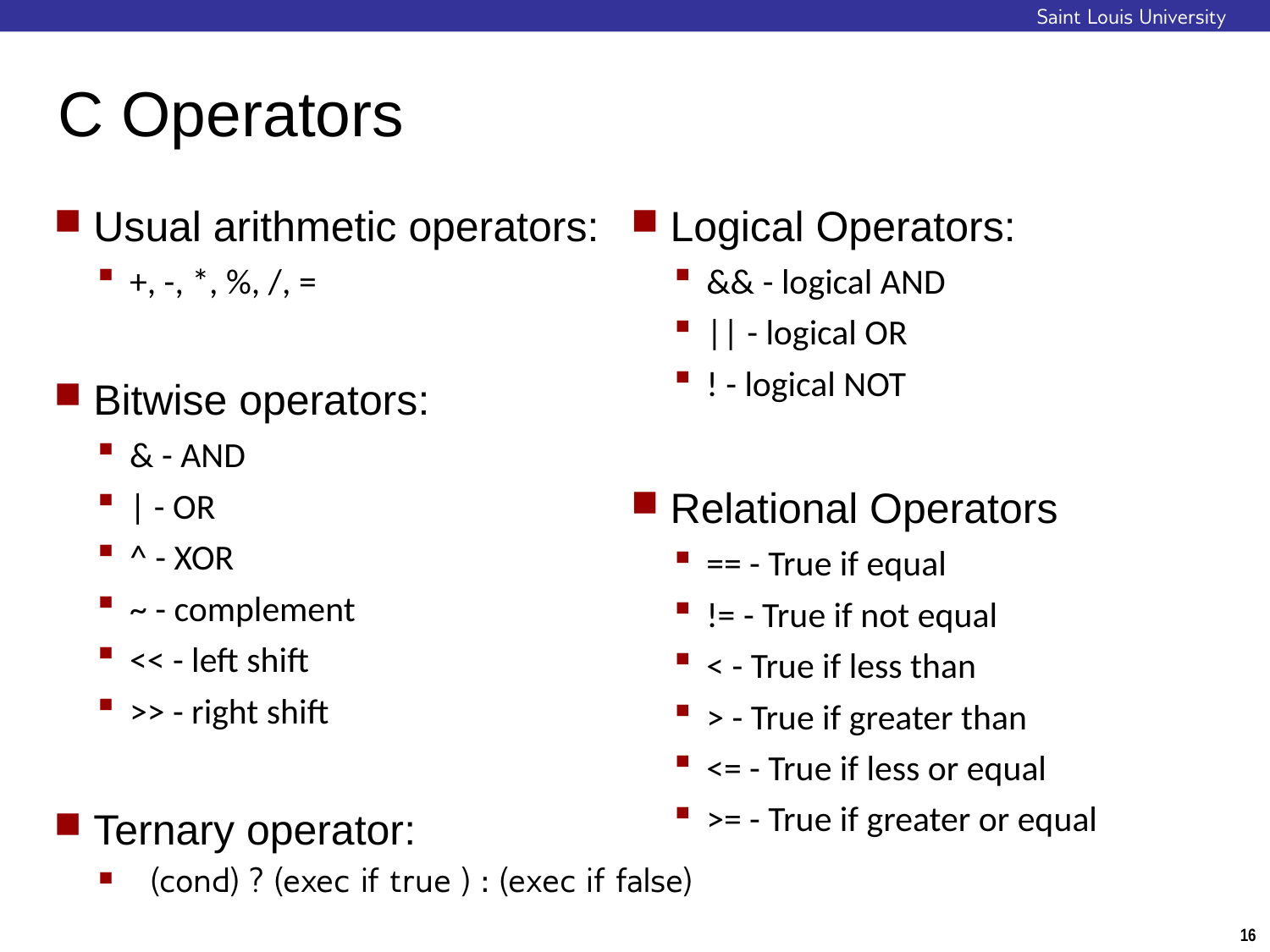

Saint Louis University
# C Operators
Usual arithmetic operators:
+, -, *, %, /, =

Bitwise operators:
& - AND
| - OR
^ - XOR
~ - complement
<< - left shift
>> - right shift

Ternary operator:

Logical Operators:
&& - logical AND
|| - logical OR
! - logical NOT

Relational Operators
== - True if equal
!= - True if not equal
< - True if less than
> - True if greater than
<= - True if less or equal
>= - True if greater or equal
(cond) ? (exec if true ) : (exec if false)